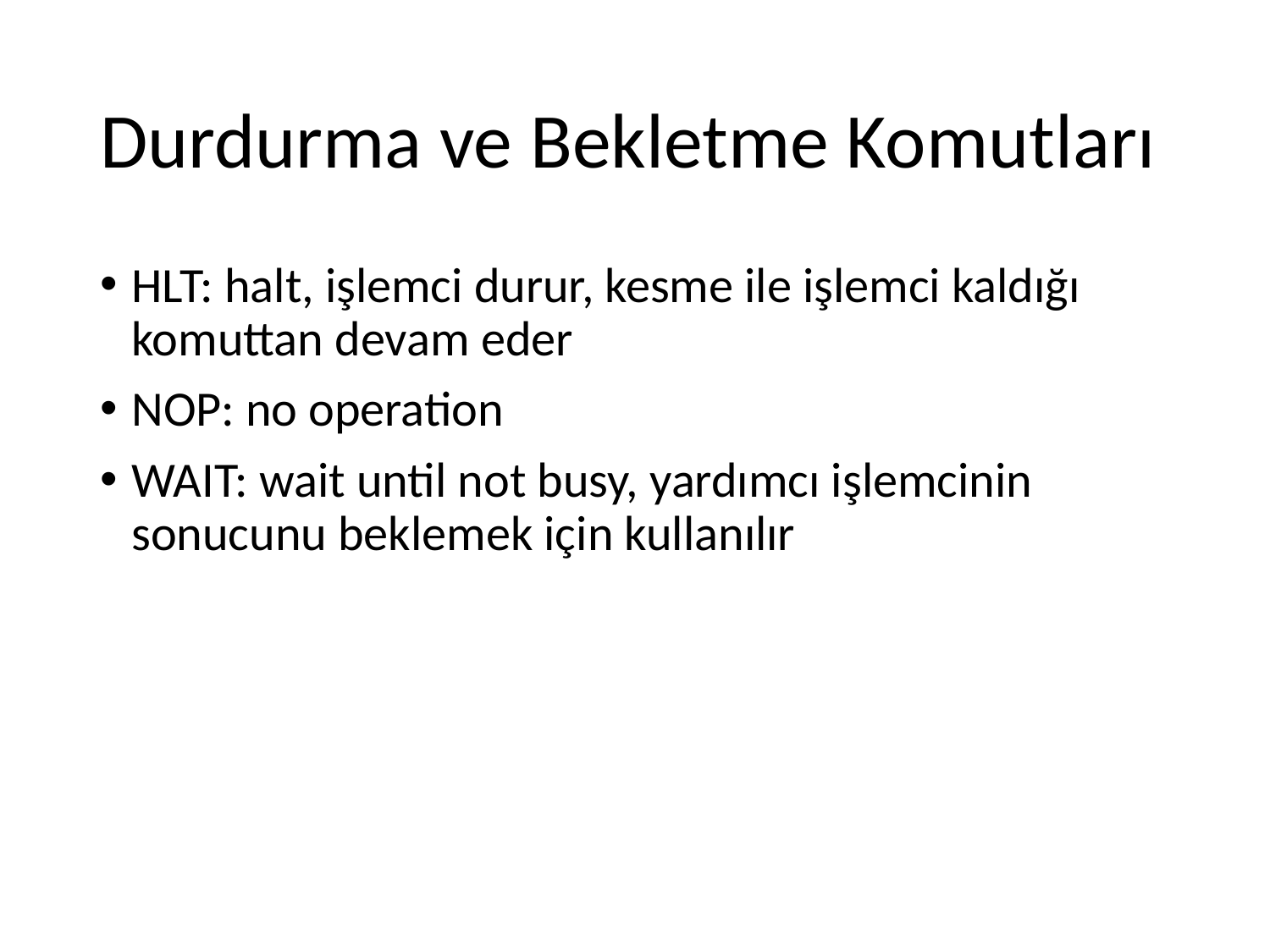

# Durdurma ve Bekletme Komutları
HLT: halt, işlemci durur, kesme ile işlemci kaldığı komuttan devam eder
NOP: no operation
WAIT: wait until not busy, yardımcı işlemcinin sonucunu beklemek için kullanılır